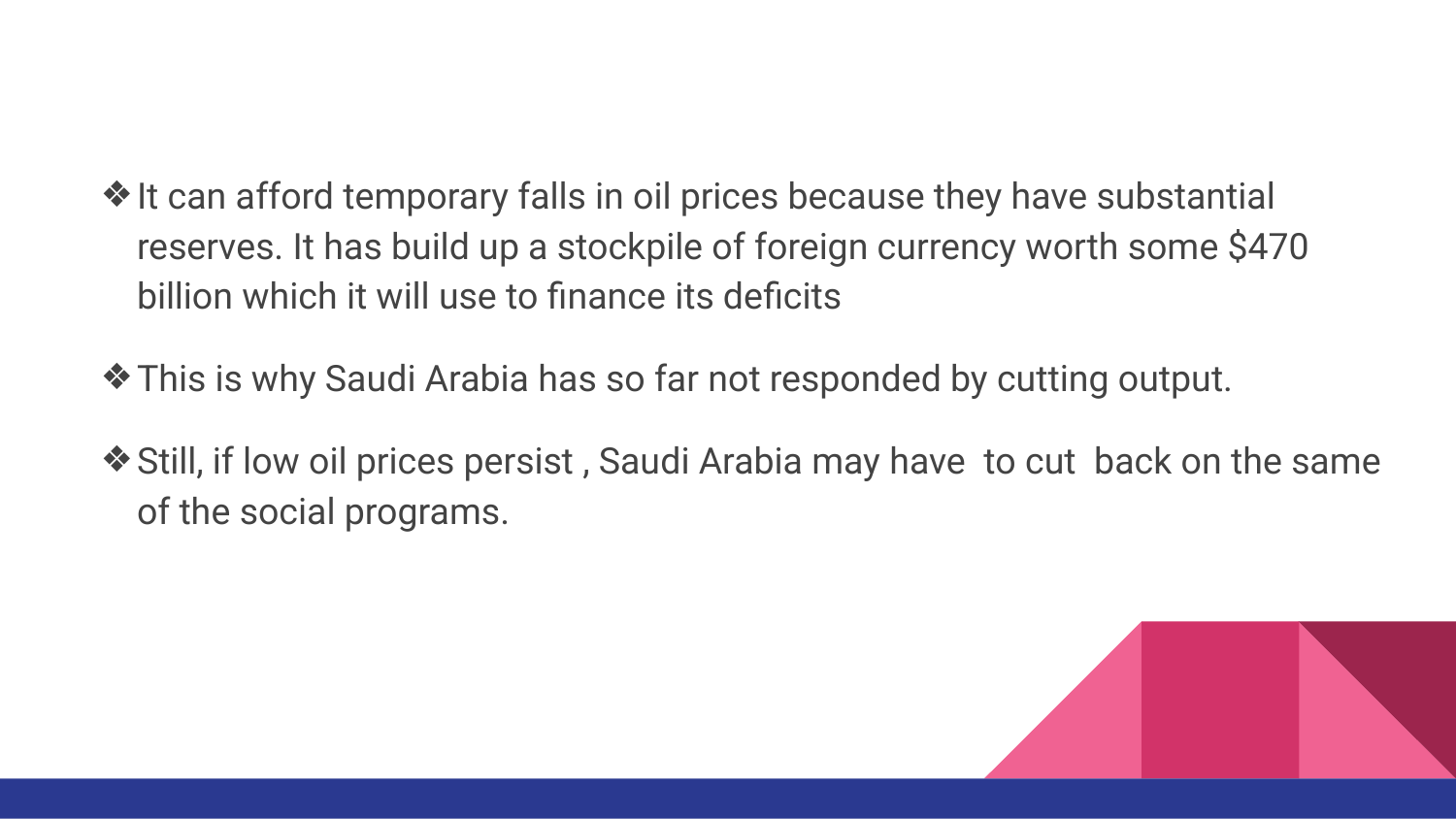

It can afford temporary falls in oil prices because they have substantial reserves. It has build up a stockpile of foreign currency worth some $470 billion which it will use to finance its deficits
This is why Saudi Arabia has so far not responded by cutting output.
Still, if low oil prices persist , Saudi Arabia may have  to cut  back on the same of the social programs.